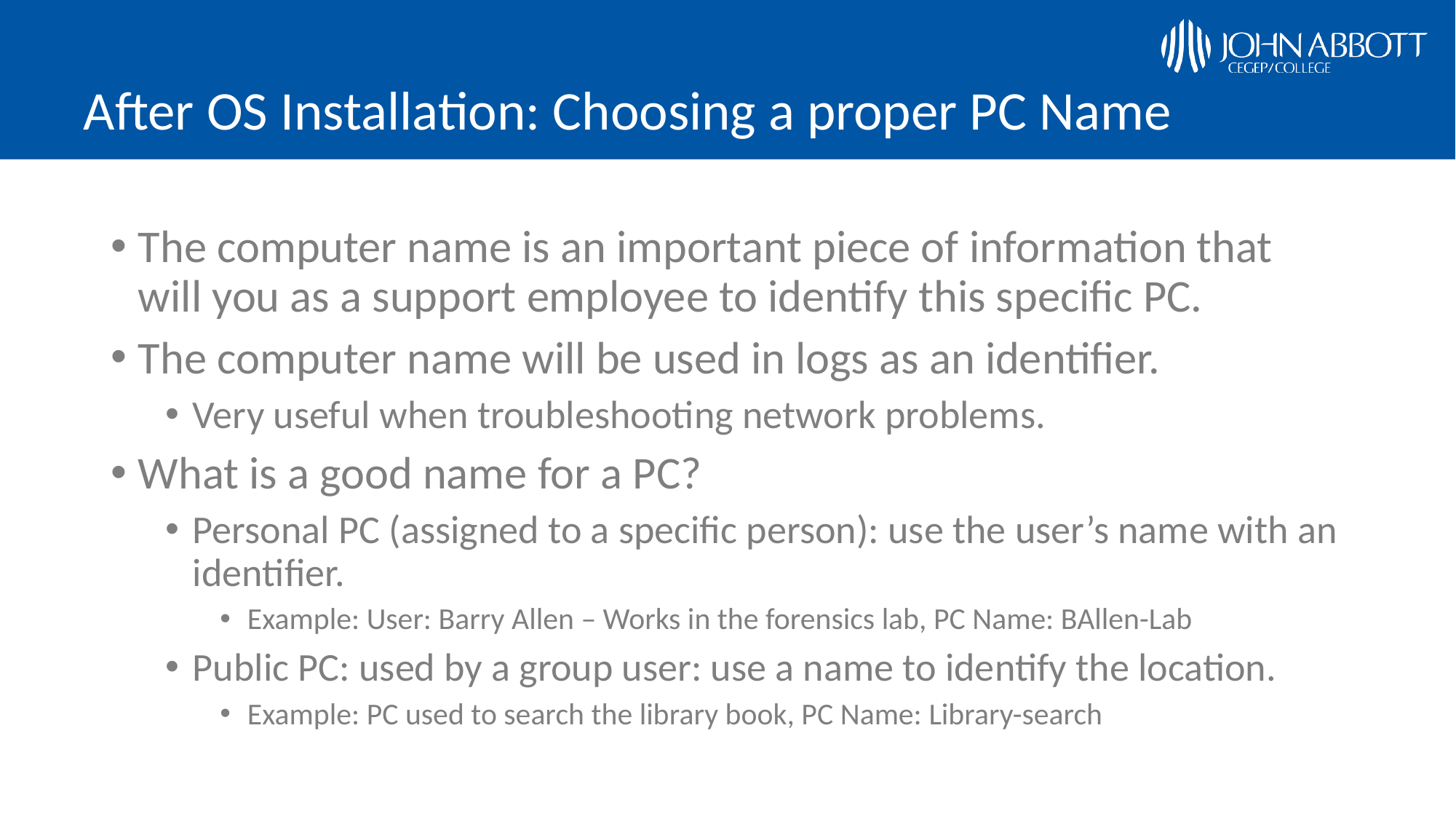

# After OS Installation: Choosing a proper PC Name
The computer name is an important piece of information that will you as a support employee to identify this specific PC.
The computer name will be used in logs as an identifier.
Very useful when troubleshooting network problems.
What is a good name for a PC?
Personal PC (assigned to a specific person): use the user’s name with an identifier.
Example: User: Barry Allen – Works in the forensics lab, PC Name: BAllen-Lab
Public PC: used by a group user: use a name to identify the location.
Example: PC used to search the library book, PC Name: Library-search